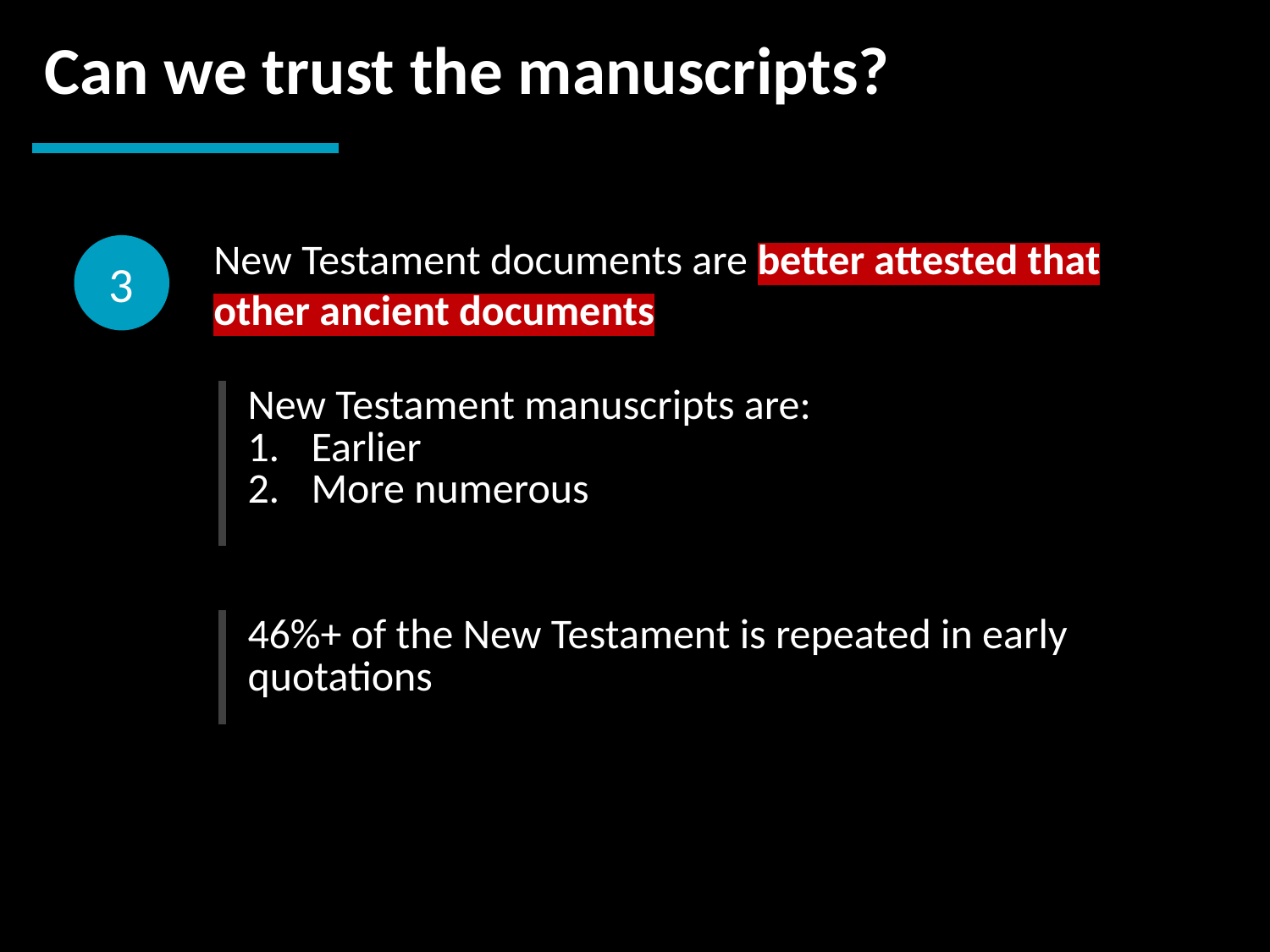

Can we trust the manuscripts?
3
New Testament documents are better attested that other ancient documents
| New Testament manuscripts are: Earlier More numerous |
| --- |
| 46%+ of the New Testament is repeated in early quotations |
| --- |